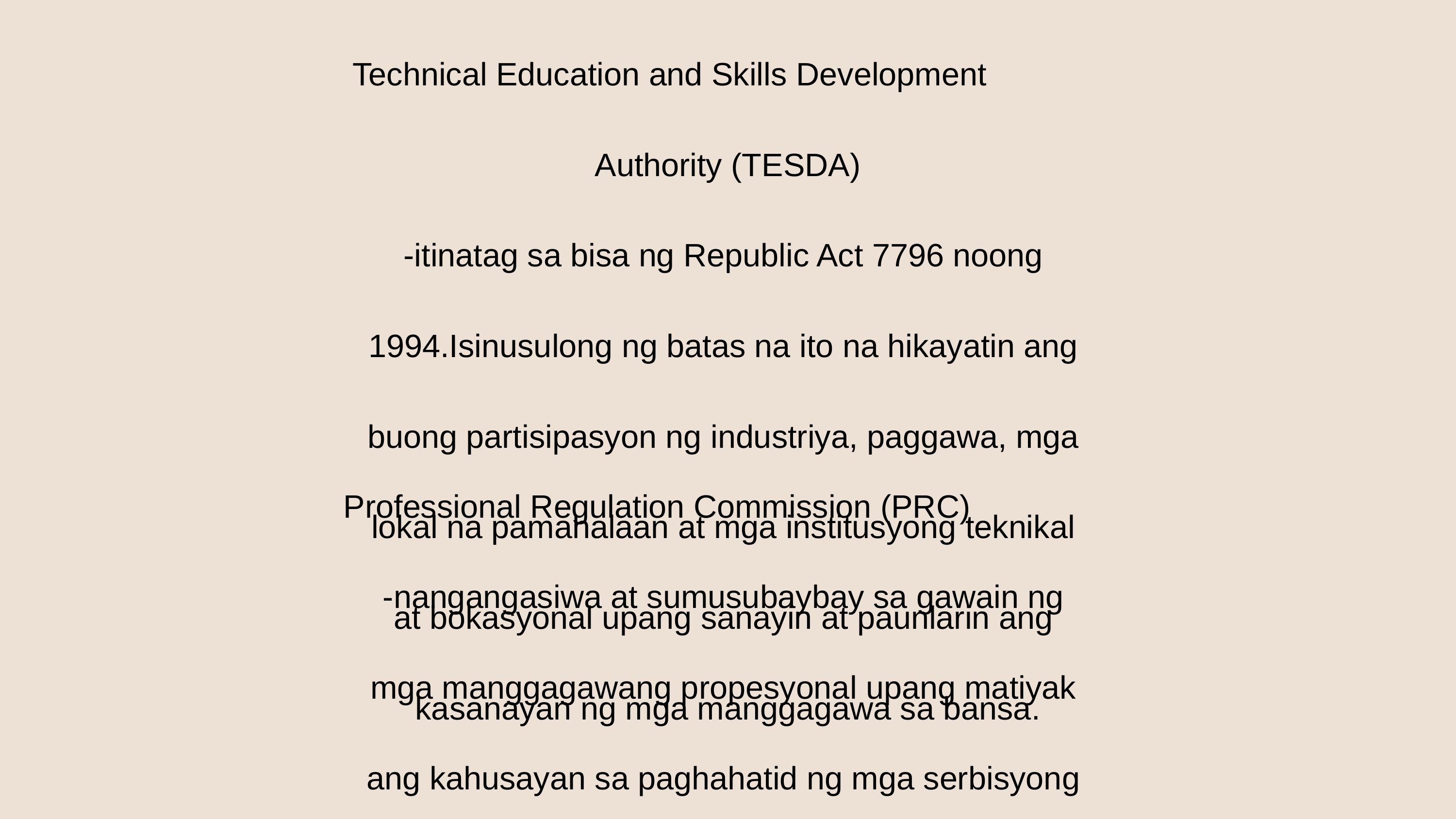

Technical Education and Skills Development
Authority (TESDA)
-itinatag sa bisa ng Republic Act 7796 noong
1994.Isinusulong ng batas na ito na hikayatin ang
buong partisipasyon ng industriya, paggawa, mga
lokal na pamahalaan at mga institusyong teknikal
at bokasyonal upang sanayin at paunlarin ang
kasanayan ng mga manggagawa sa bansa.
Professional Regulation Commission (PRC)
-nangangasiwa at sumusubaybay sa gawain ng
mga manggagawang propesyonal upang matiyak
ang kahusayan sa paghahatid ng mga serbisyong
propesyonal sa bansa.